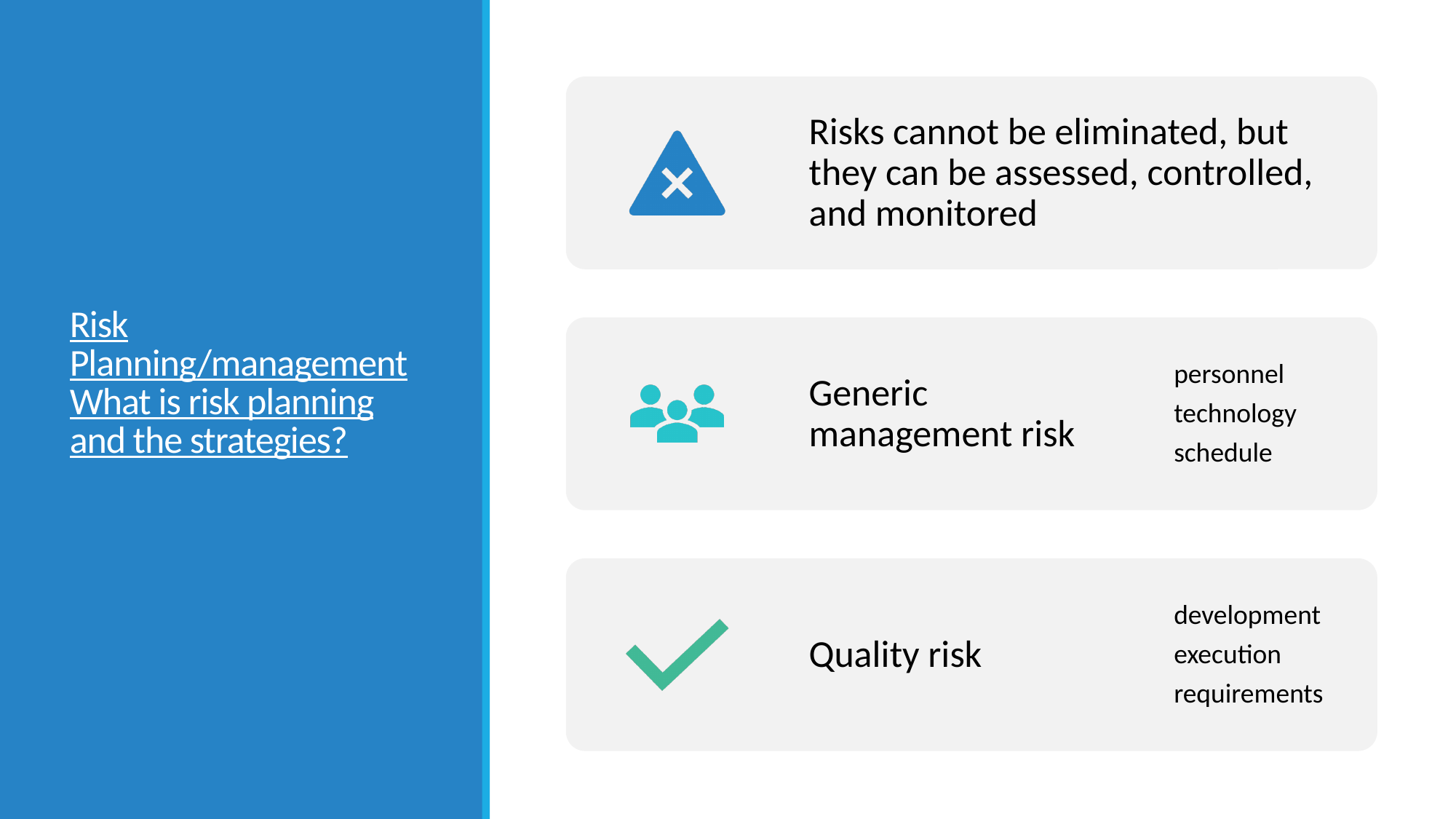

# Risk Planning/management What is risk planning and the strategies?
Risks cannot be eliminated, but they can be assessed, controlled, and monitored
Generic management risk
personnel
technology
schedule
Quality risk
development
execution
requirements